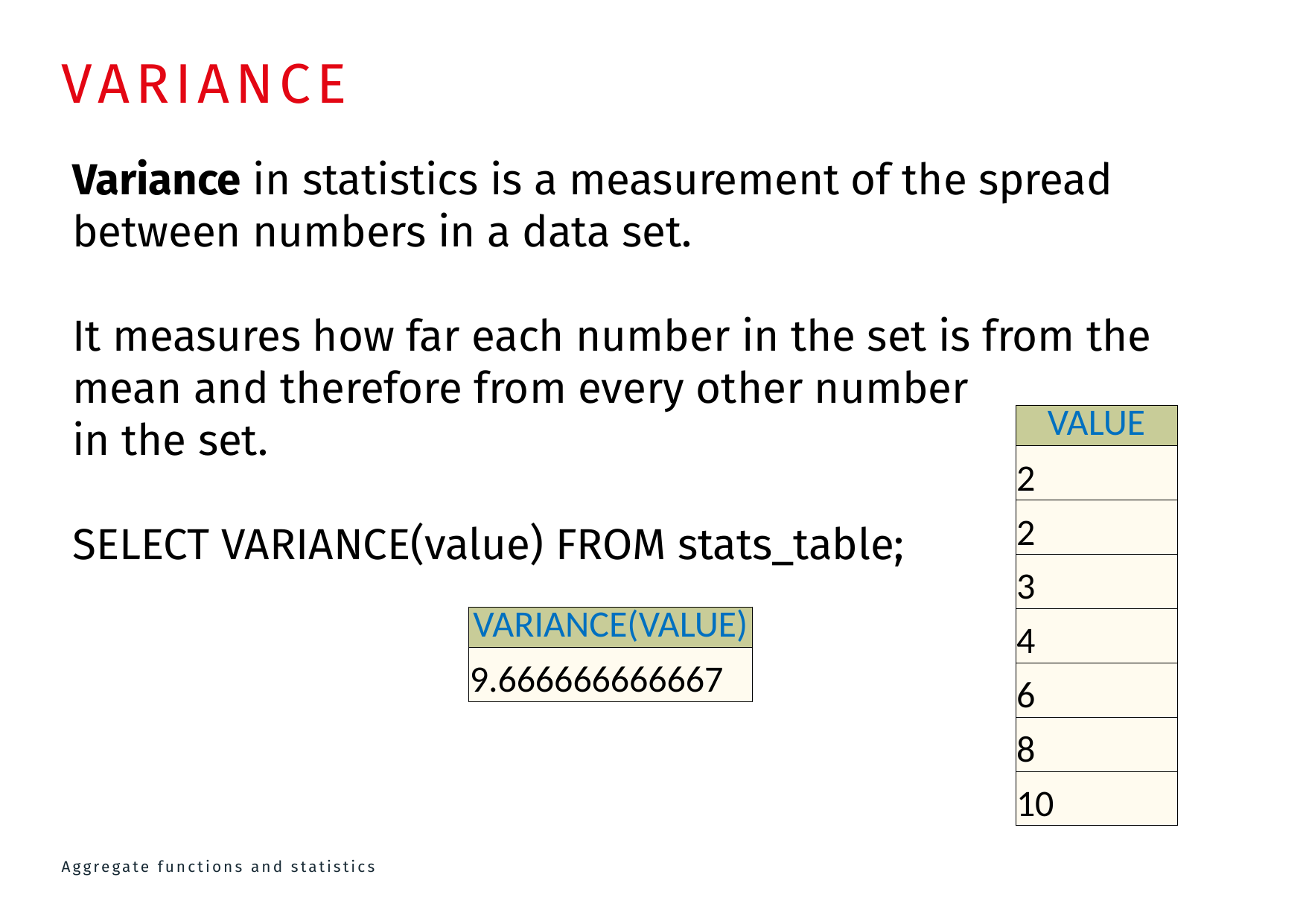

# VARIANCE
Variance in statistics is a measurement of the spread between numbers in a data set.

It measures how far each number in the set is from the mean and therefore from every other number
in the set.

SELECT VARIANCE(value) FROM stats_table;
| VALUE |
| --- |
| 2 |
| 2 |
| 3 |
| 4 |
| 6 |
| 8 |
| 10 |
| VARIANCE(VALUE) |
| --- |
| 9.666666666667 |
Aggregate functions and statistics